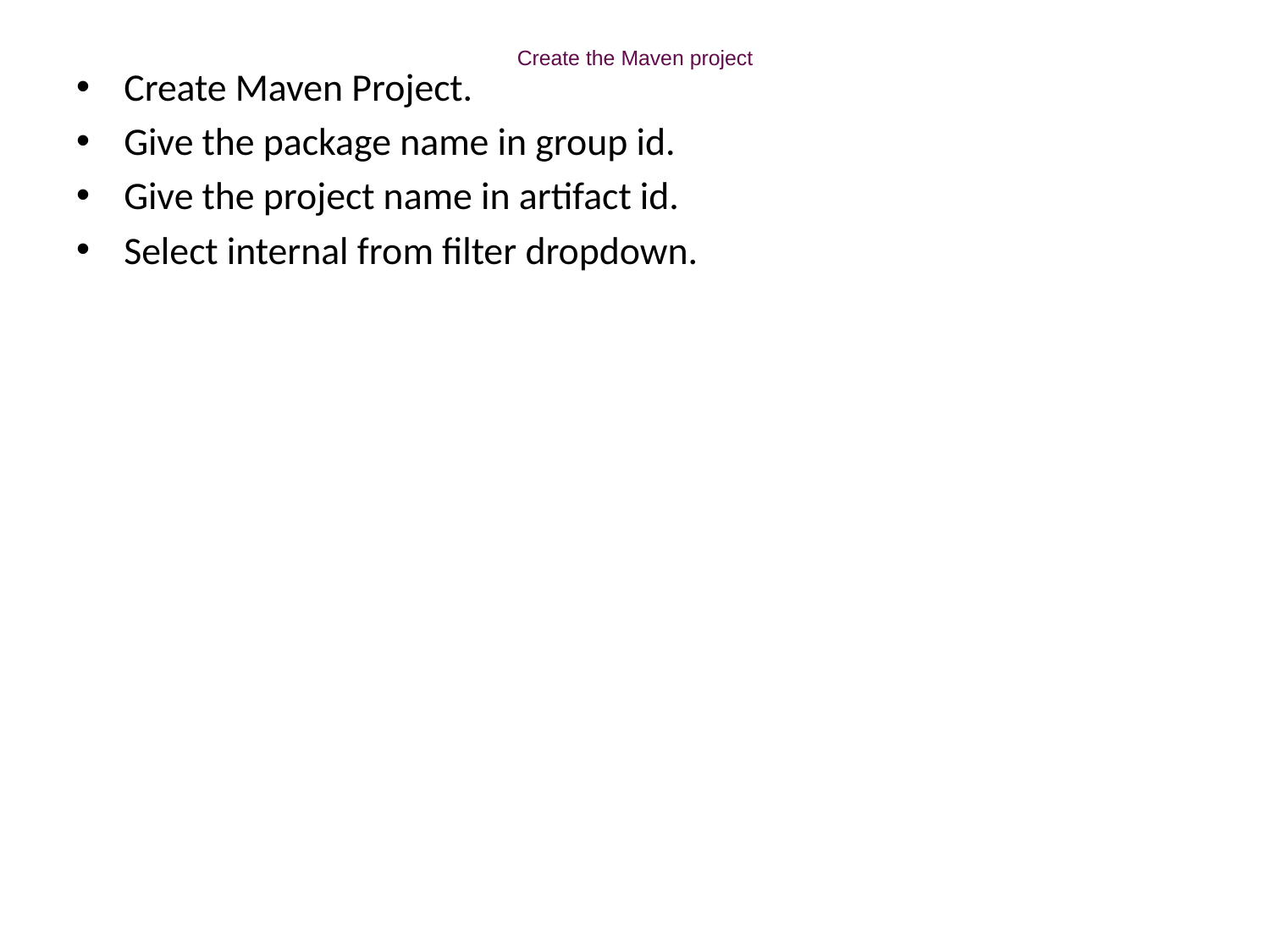

# Create the Maven project
Create Maven Project.
Give the package name in group id.
Give the project name in artifact id.
Select internal from filter dropdown.